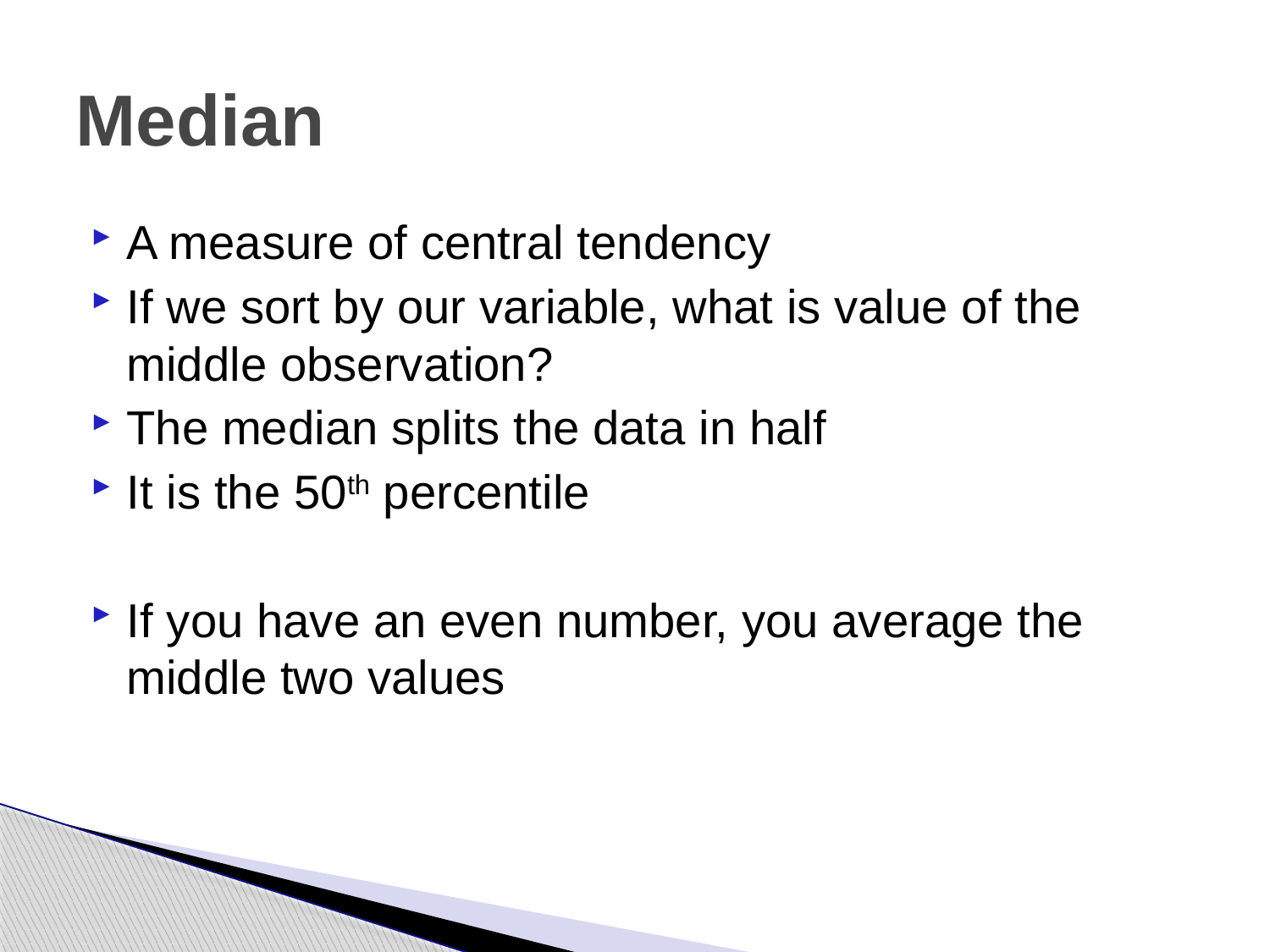

# Median
A measure of central tendency
If we sort by our variable, what is value of the middle observation?
The median splits the data in half
It is the 50th percentile

If you have an even number, you average the middle two values